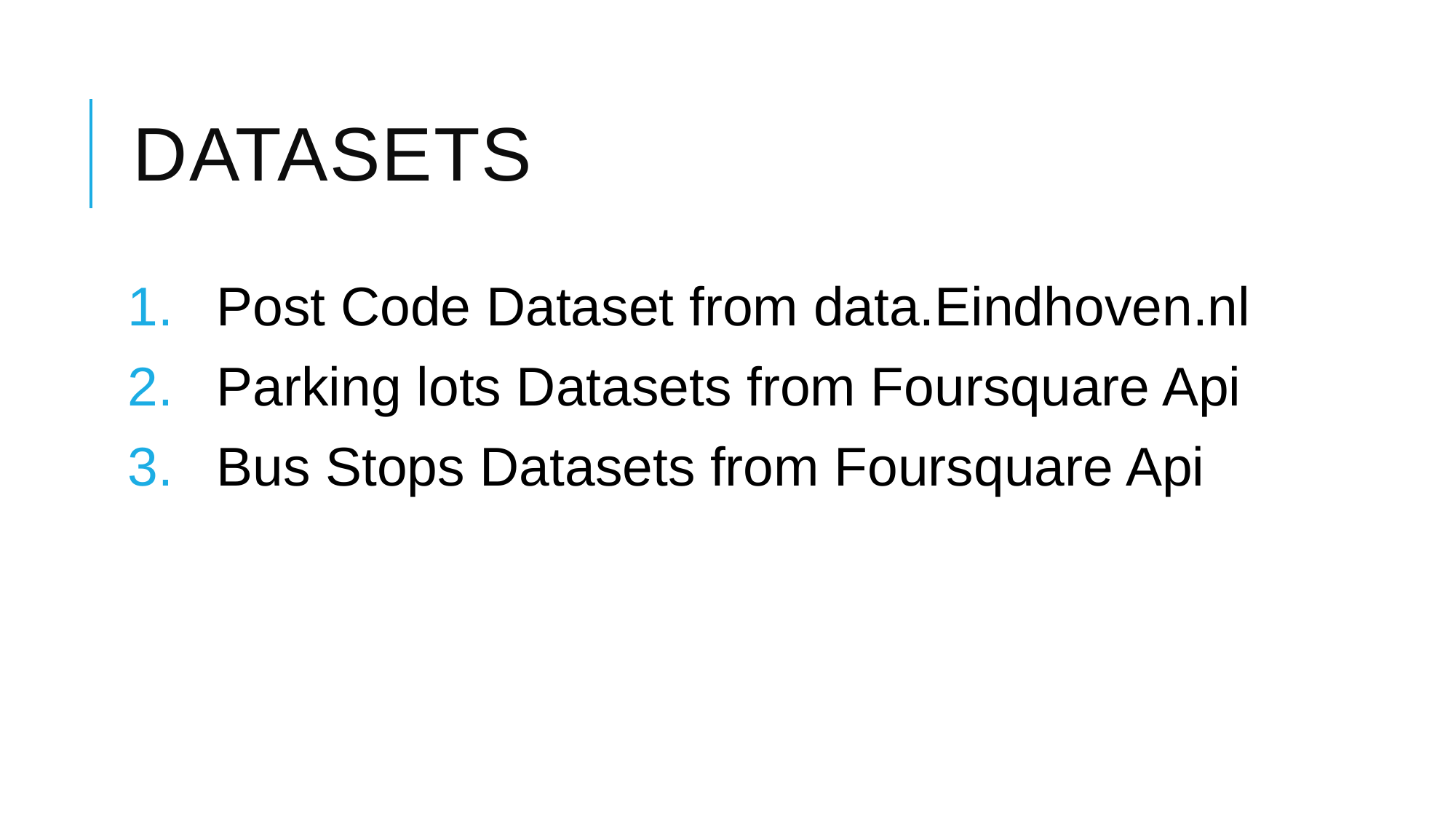

# Datasets
Post Code Dataset from data.Eindhoven.nl
Parking lots Datasets from Foursquare Api
Bus Stops Datasets from Foursquare Api